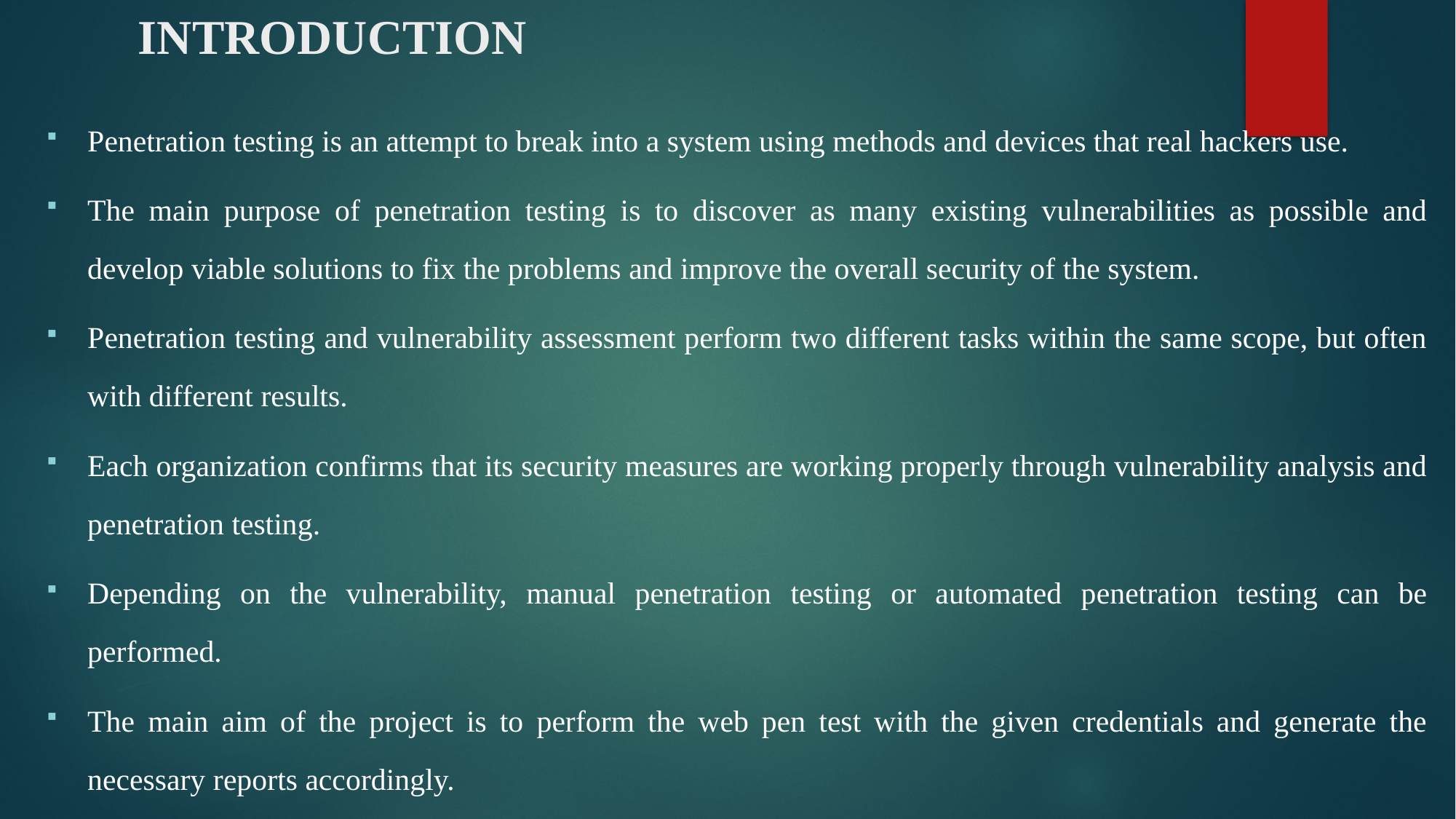

# INTRODUCTION
Penetration testing is an attempt to break into a system using methods and devices that real hackers use.
The main purpose of penetration testing is to discover as many existing vulnerabilities as possible and develop viable solutions to fix the problems and improve the overall security of the system.
Penetration testing and vulnerability assessment perform two different tasks within the same scope, but often with different results.
Each organization confirms that its security measures are working properly through vulnerability analysis and penetration testing.
Depending on the vulnerability, manual penetration testing or automated penetration testing can be performed.
The main aim of the project is to perform the web pen test with the given credentials and generate the necessary reports accordingly.